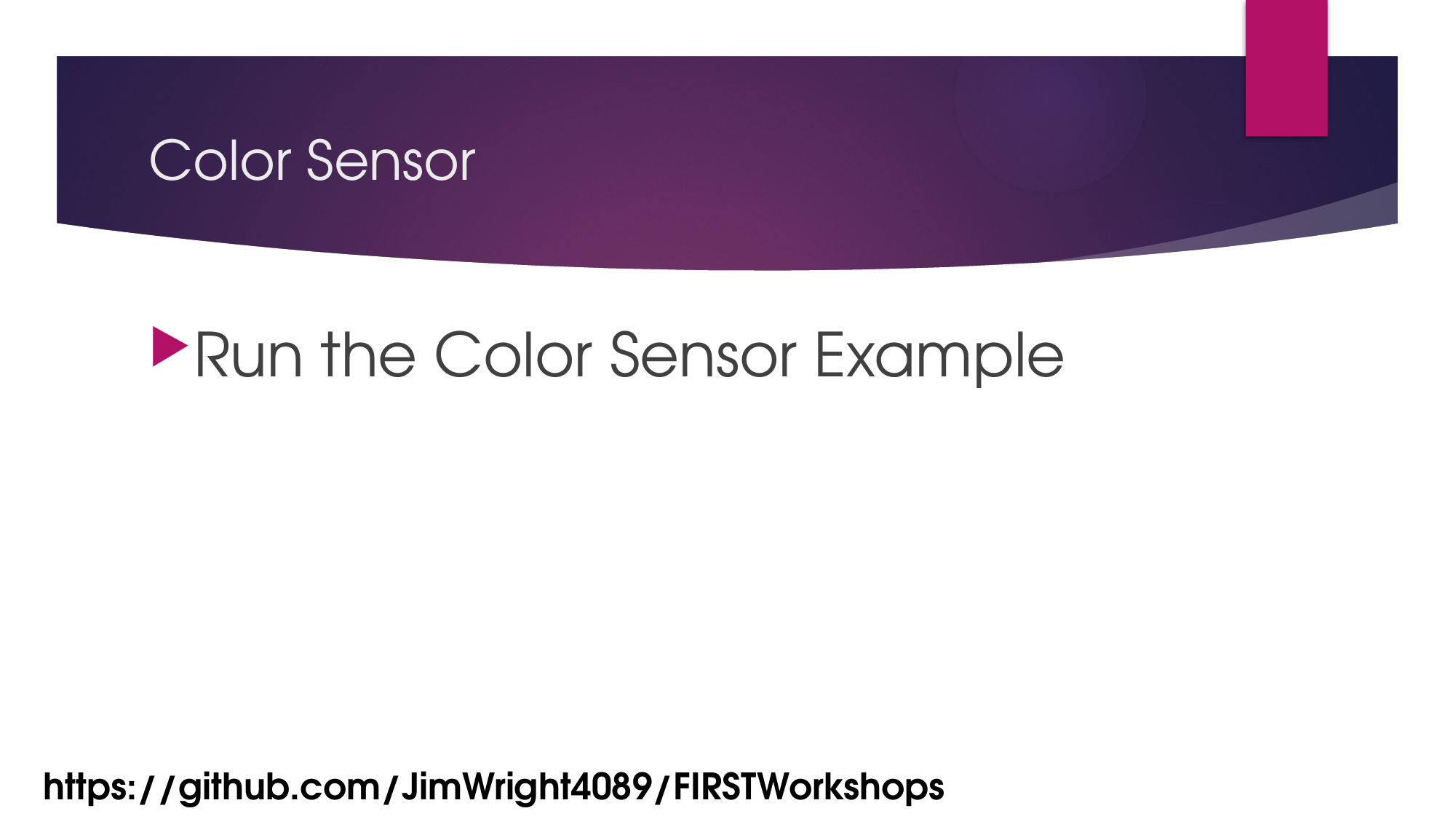

# Color Sensor
Run the Color Sensor Example
https://github.com/JimWright4089/FIRSTWorkshops